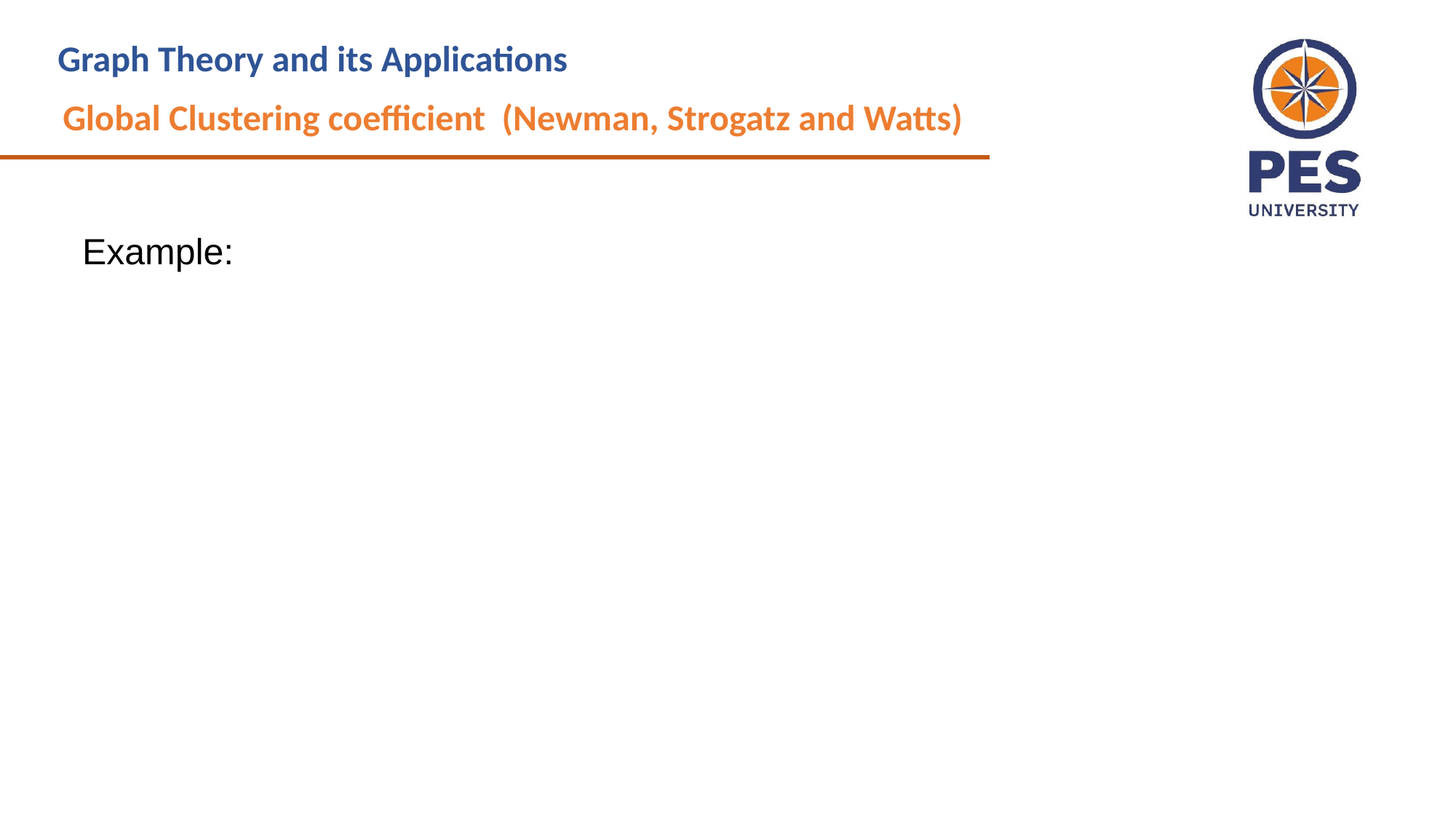

Graph Theory and its Applications

Global Clustering coefficient  (Newman, Strogatz and Watts)

Example: